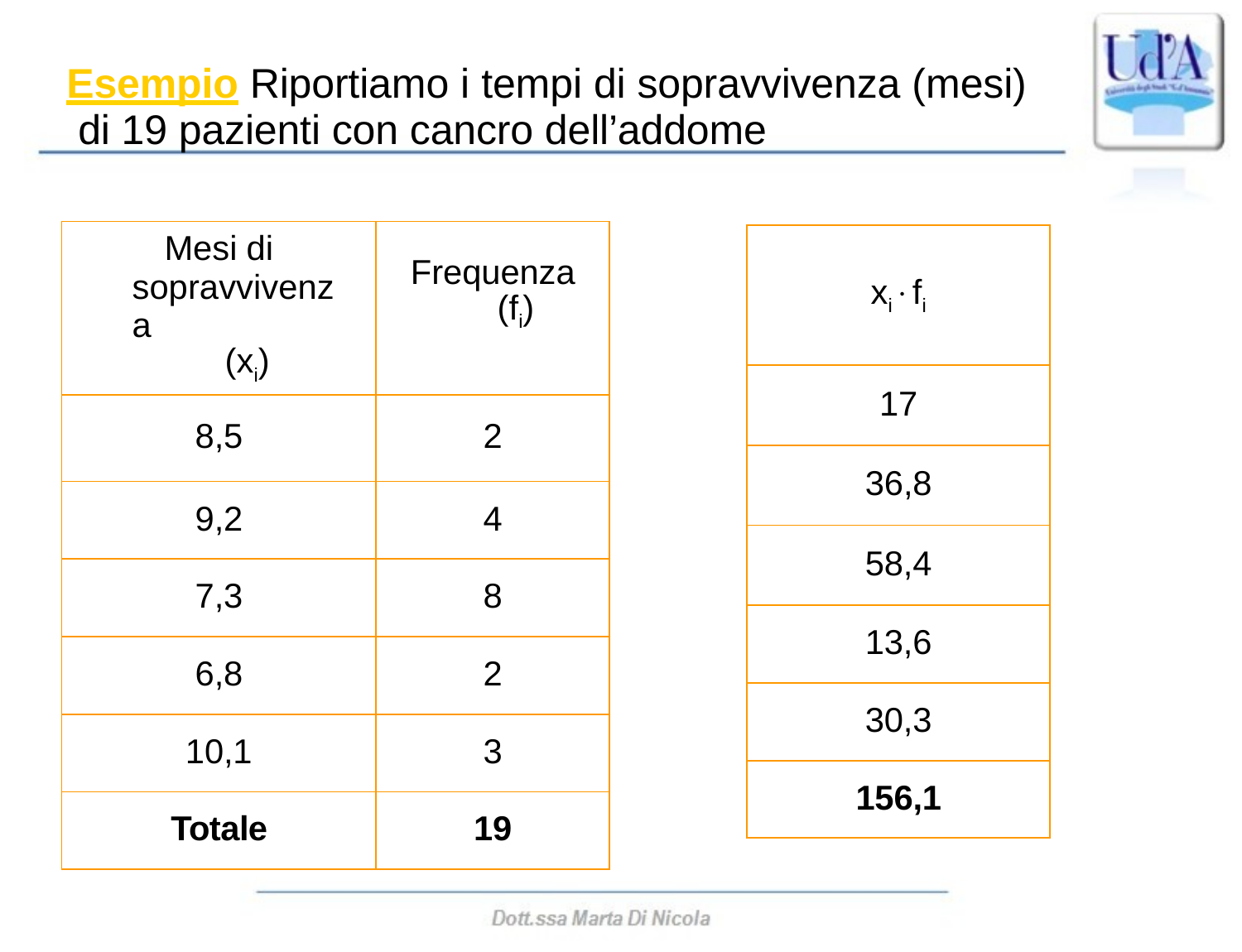

# Esempio Riportiamo i tempi di sopravvivenza (mesi)  di 19 pazienti con cancro dell’addome
| Mesi di sopravvivenza (xi) | Frequenza (fi) |
| --- | --- |
| 8,5 | 2 |
| 9,2 | 4 |
| 7,3 | 8 |
| 6,8 | 2 |
| 10,1 | 3 |
| Totale | 19 |
| xi⋅fi |
| --- |
| 17 |
| 36,8 |
| 58,4 |
| 13,6 |
| 30,3 |
| 156,1 |